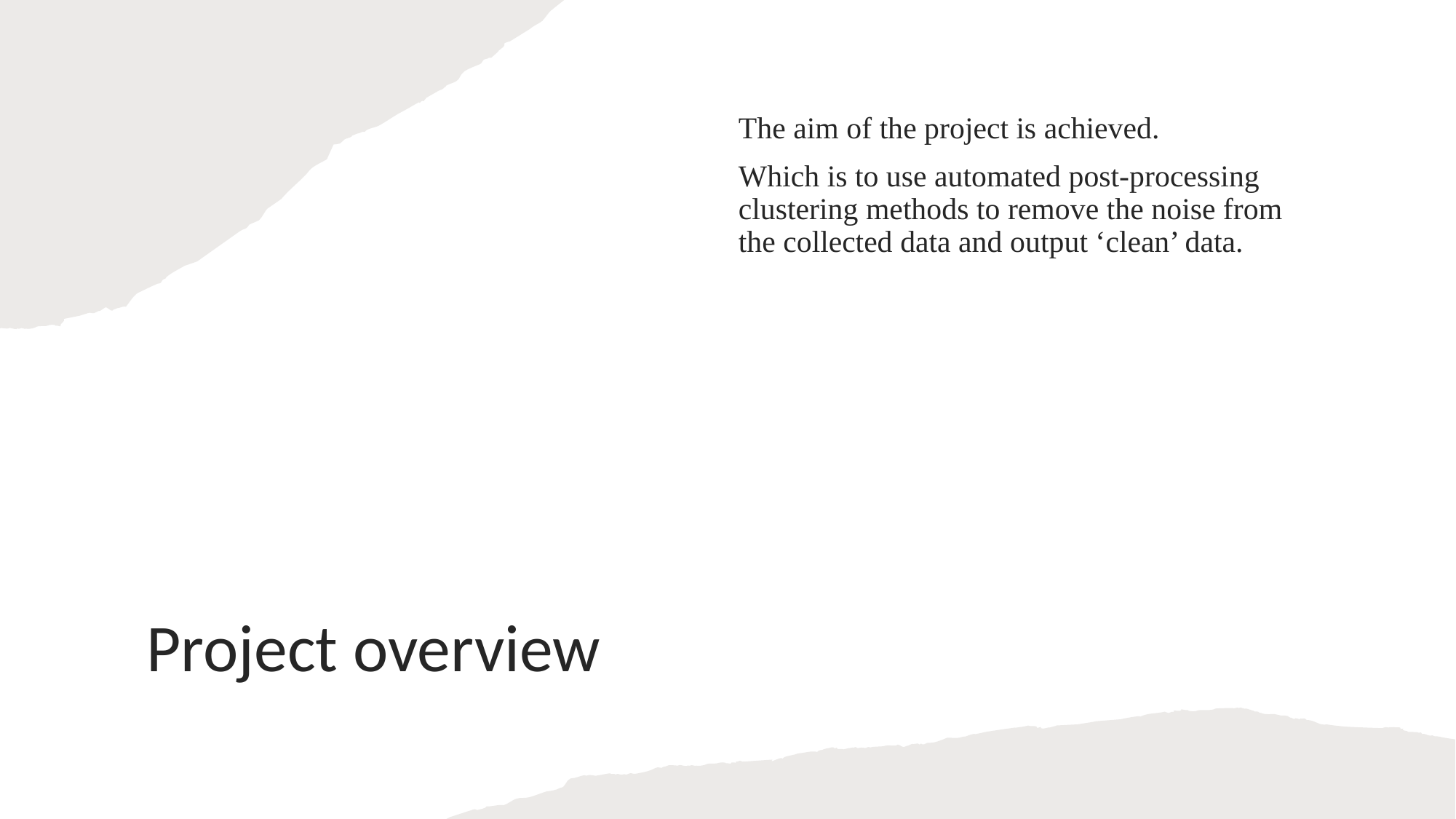

The aim of the project is achieved.
Which is to use automated post-processing clustering methods to remove the noise from the collected data and output ‘clean’ data.

# Project overview